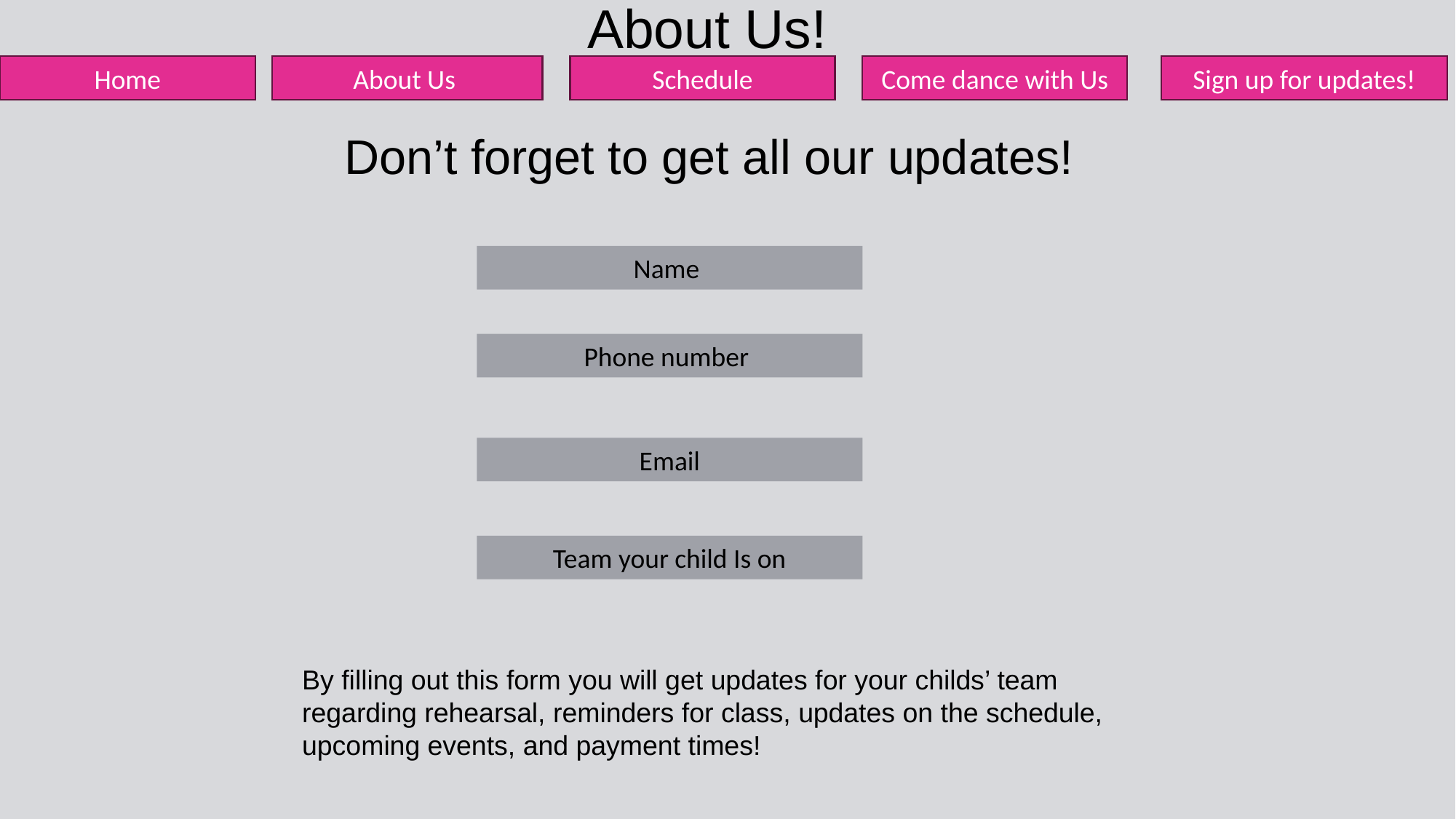

About Us!
Home
About Us
Schedule
Come dance with Us
Sign up for updates!
Don’t forget to get all our updates!
Name
Phone number
Email
Team your child Is on
By filling out this form you will get updates for your childs’ team regarding rehearsal, reminders for class, updates on the schedule, upcoming events, and payment times!